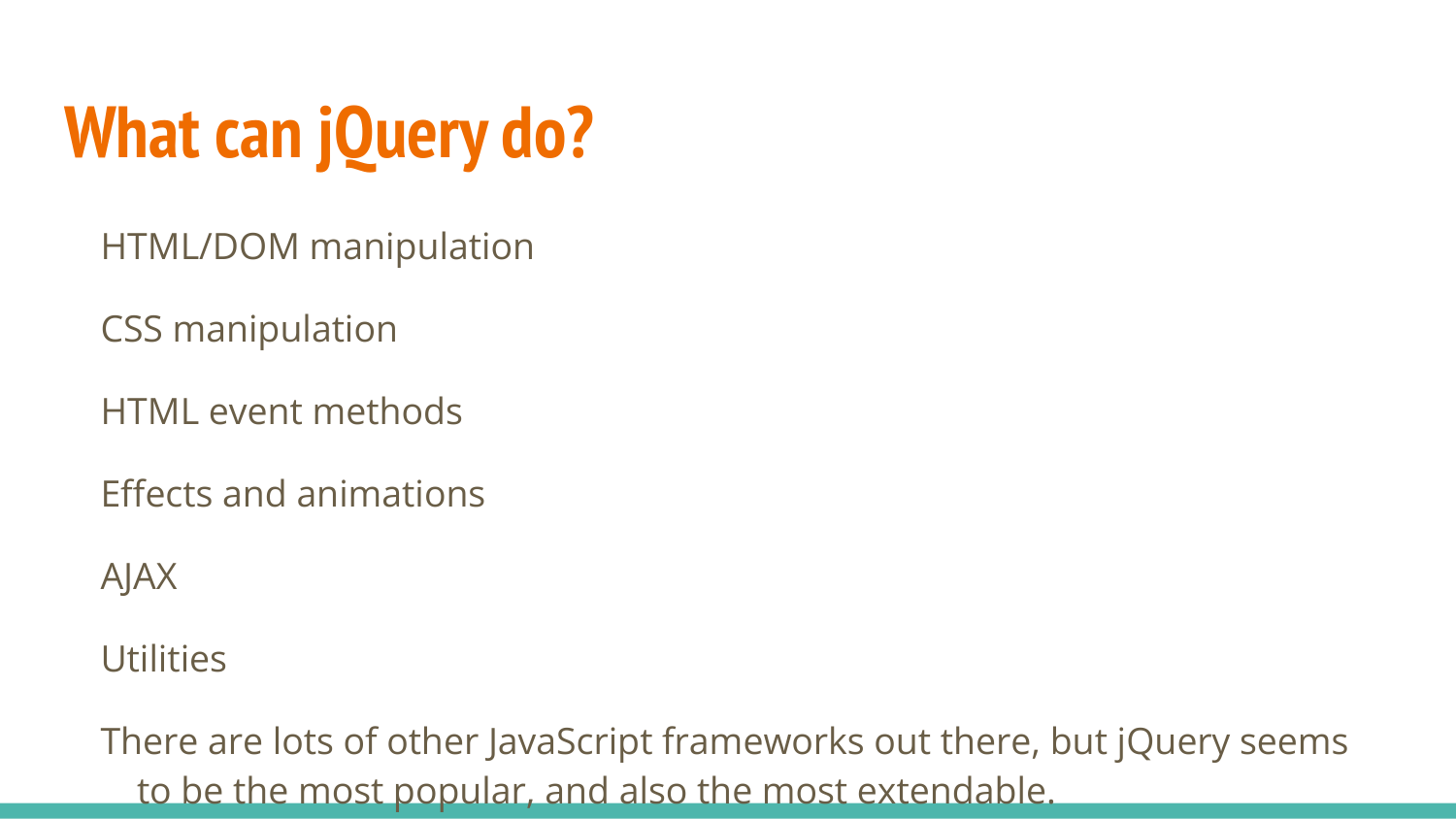

# What can jQuery do?
HTML/DOM manipulation
CSS manipulation
HTML event methods
Effects and animations
AJAX
Utilities
There are lots of other JavaScript frameworks out there, but jQuery seems to be the most popular, and also the most extendable.